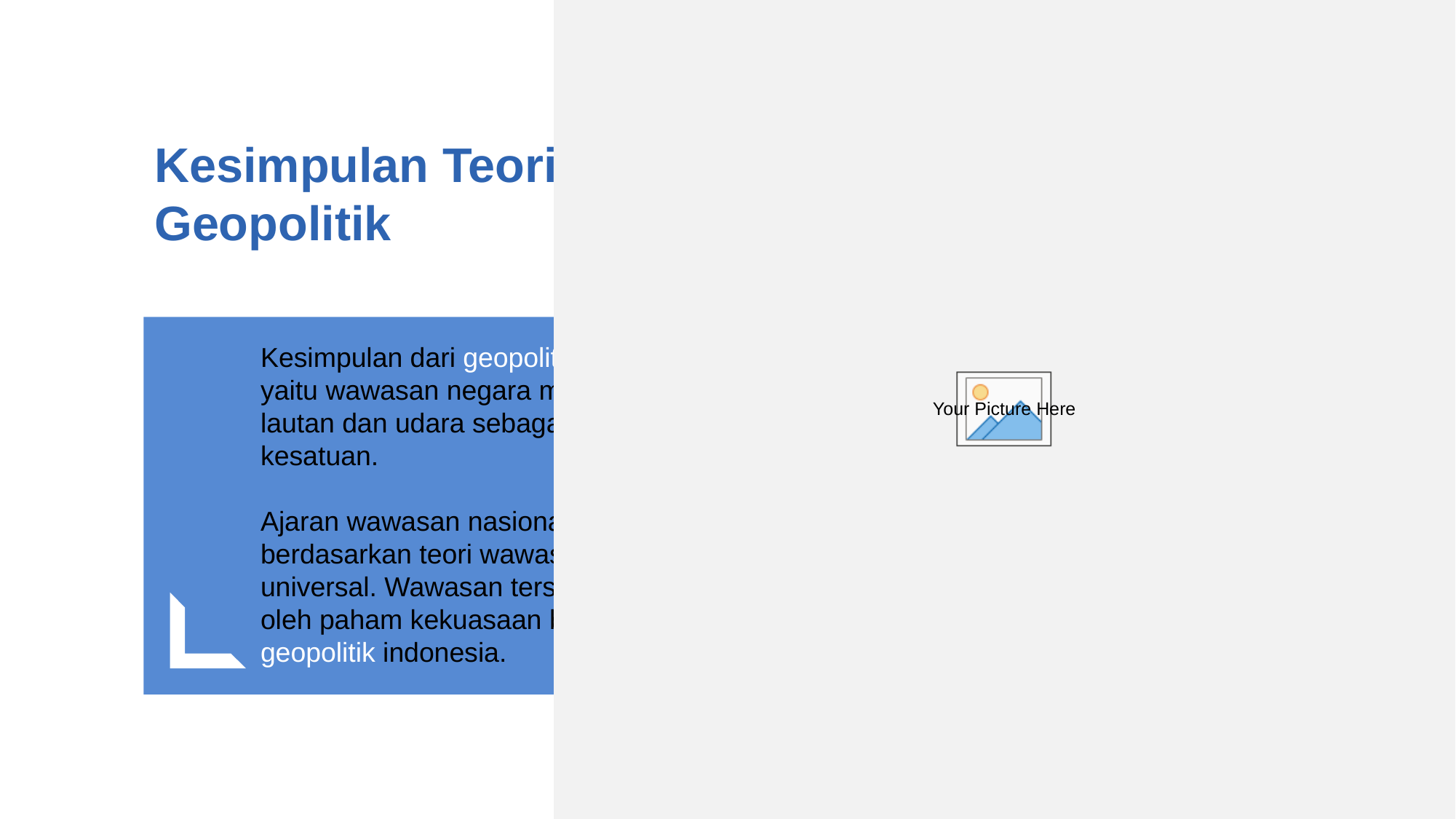

Kesimpulan Teori-Teori Geopolitik

Kesimpulan dari geopolitik sebagai wawasan negara yaitu wawasan negara mengenai wilayah daratan, lautan dan udara sebagai lebensraum yang satu kesatuan.

Ajaran wawasan nasional indonesia dikembangkan berdasarkan teori wawasan nasional secara universal. Wawasan tersebut dibentuk dan di jiwai oleh paham kekuasaan bangsa indonesia dan geopolitik indonesia.
Get a modern PowerPoint  Presentation that is beautifully designed.